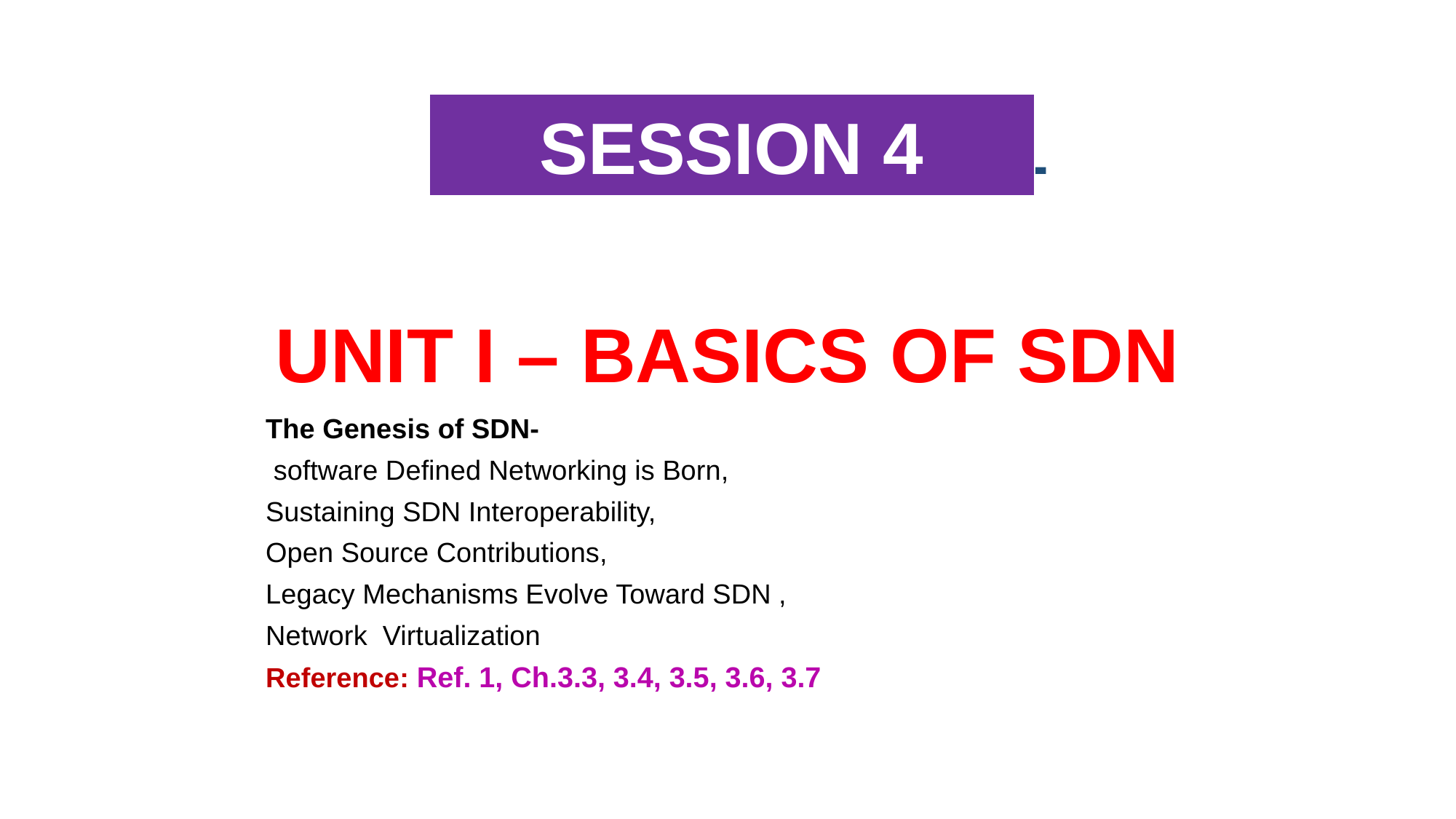

UNIT I – SESSION 1
SESSION 4
# UNIT I – BASICS OF SDN
The Genesis of SDN-
 software Defined Networking is Born,
Sustaining SDN Interoperability,
Open Source Contributions,
Legacy Mechanisms Evolve Toward SDN ,
Network  Virtualization
Reference: Ref. 1, Ch.3.3, 3.4, 3.5, 3.6, 3.7